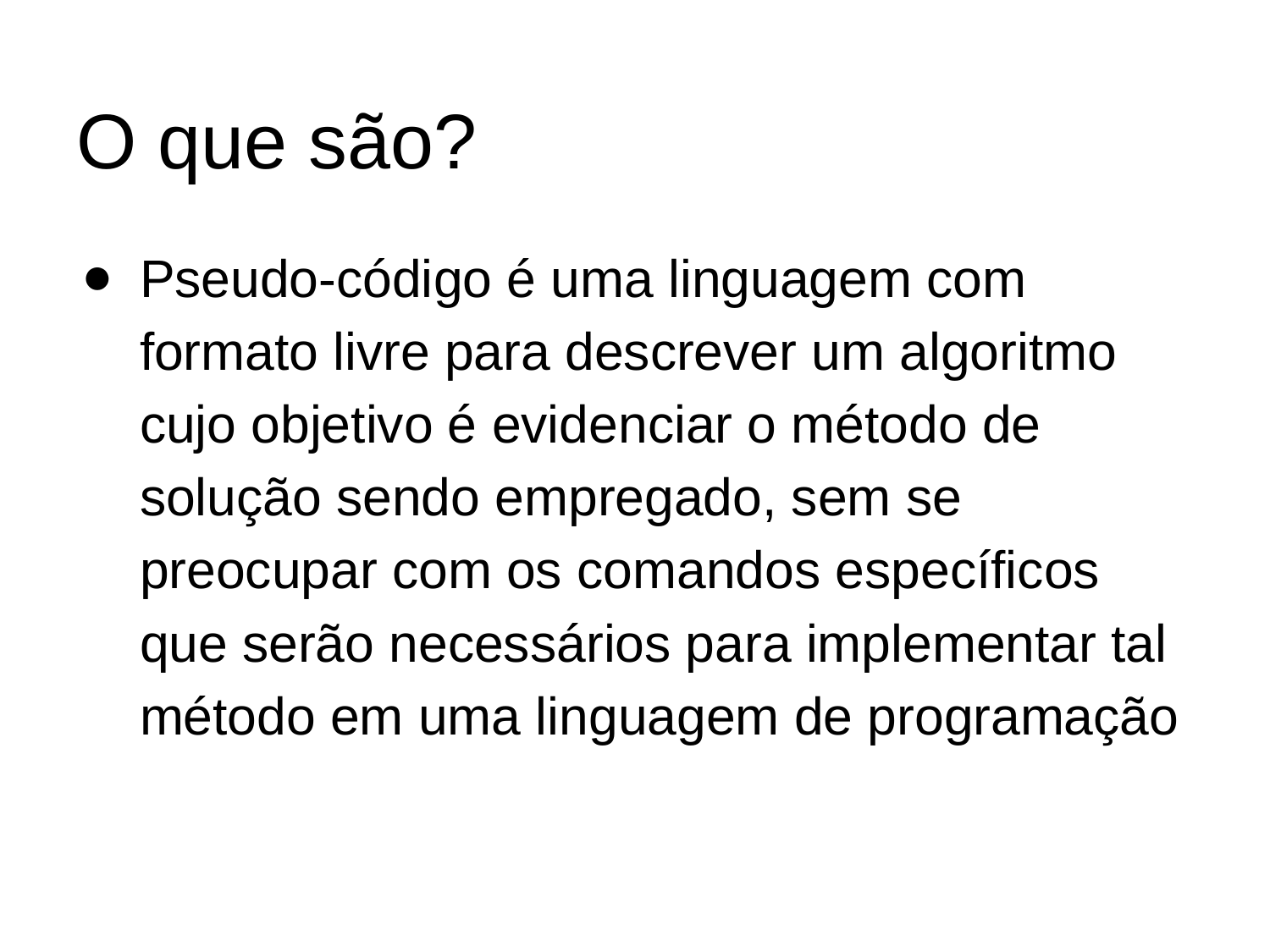

# O que são?
Pseudo-código é uma linguagem com formato livre para descrever um algoritmo cujo objetivo é evidenciar o método de solução sendo empregado, sem se preocupar com os comandos específicos que serão necessários para implementar tal método em uma linguagem de programação